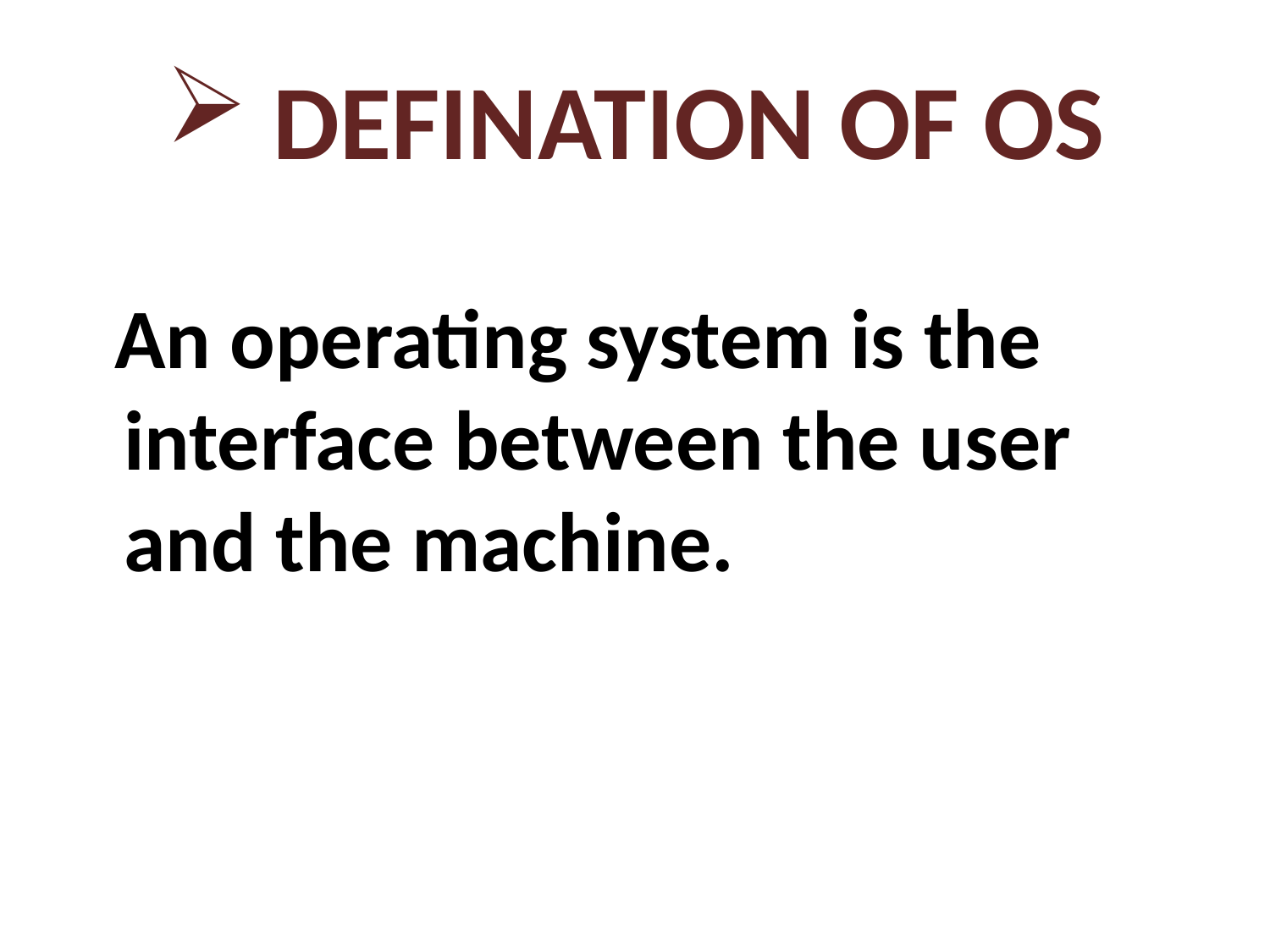

# DEFINATION OF OS
  An operating system is the interface between the user and the machine.